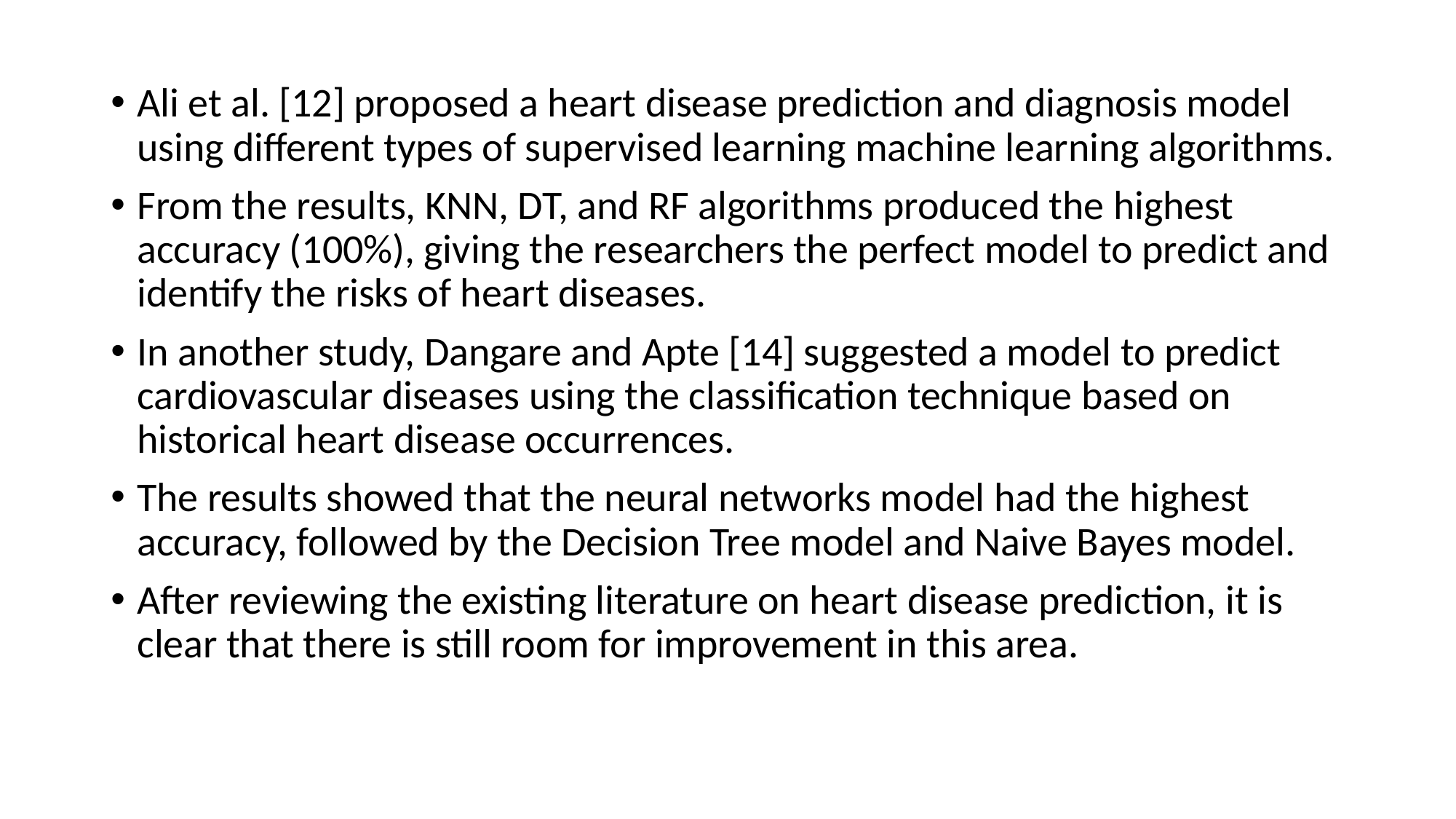

Ali et al. [12] proposed a heart disease prediction and diagnosis model using different types of supervised learning machine learning algorithms.
From the results, KNN, DT, and RF algorithms produced the highest accuracy (100%), giving the researchers the perfect model to predict and identify the risks of heart diseases.
In another study, Dangare and Apte [14] suggested a model to predict cardiovascular diseases using the classification technique based on historical heart disease occurrences.
The results showed that the neural networks model had the highest accuracy, followed by the Decision Tree model and Naive Bayes model.
After reviewing the existing literature on heart disease prediction, it is clear that there is still room for improvement in this area.